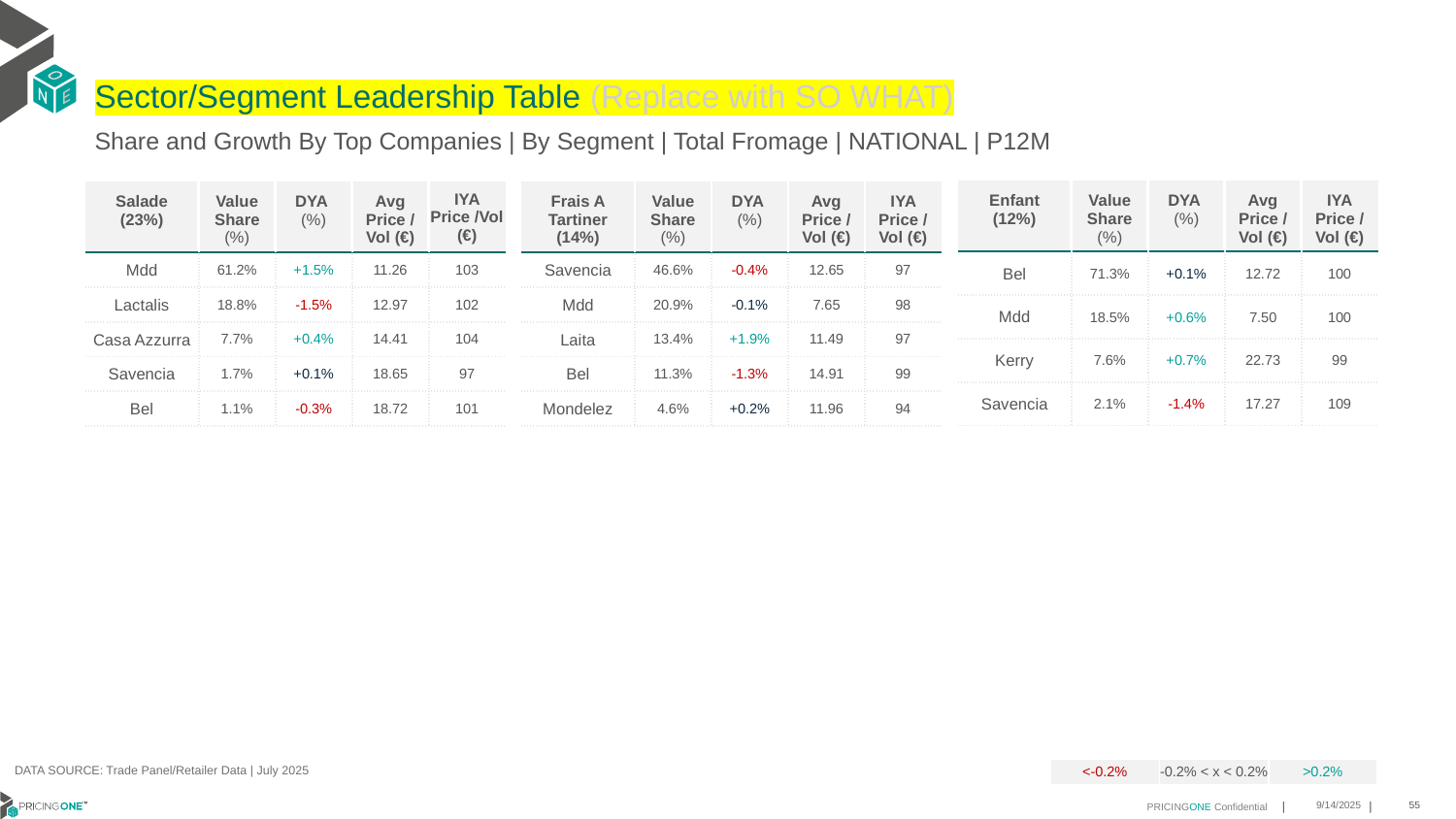

# Sector/Segment Leadership Table (Replace with SO WHAT)
Share and Growth By Top Companies | By Segment | Total Fromage | NATIONAL | P12M
| Enfant (12%) | Value Share (%) | DYA (%) | Avg Price /Vol (€) | IYA Price /Vol (€) |
| --- | --- | --- | --- | --- |
| Bel | 71.3% | +0.1% | 12.72 | 100 |
| Mdd | 18.5% | +0.6% | 7.50 | 100 |
| Kerry | 7.6% | +0.7% | 22.73 | 99 |
| Savencia | 2.1% | -1.4% | 17.27 | 109 |
| Salade (23%) | Value Share (%) | DYA (%) | Avg Price /Vol (€) | IYA Price /Vol (€) |
| --- | --- | --- | --- | --- |
| Mdd | 61.2% | +1.5% | 11.26 | 103 |
| Lactalis | 18.8% | -1.5% | 12.97 | 102 |
| Casa Azzurra | 7.7% | +0.4% | 14.41 | 104 |
| Savencia | 1.7% | +0.1% | 18.65 | 97 |
| Bel | 1.1% | -0.3% | 18.72 | 101 |
| Frais A Tartiner (14%) | Value Share (%) | DYA (%) | Avg Price /Vol (€) | IYA Price /Vol (€) |
| --- | --- | --- | --- | --- |
| Savencia | 46.6% | -0.4% | 12.65 | 97 |
| Mdd | 20.9% | -0.1% | 7.65 | 98 |
| Laita | 13.4% | +1.9% | 11.49 | 97 |
| Bel | 11.3% | -1.3% | 14.91 | 99 |
| Mondelez | 4.6% | +0.2% | 11.96 | 94 |
DATA SOURCE: Trade Panel/Retailer Data | July 2025
| <-0.2% | -0.2% < x < 0.2% | >0.2% |
| --- | --- | --- |

9/14/2025
55